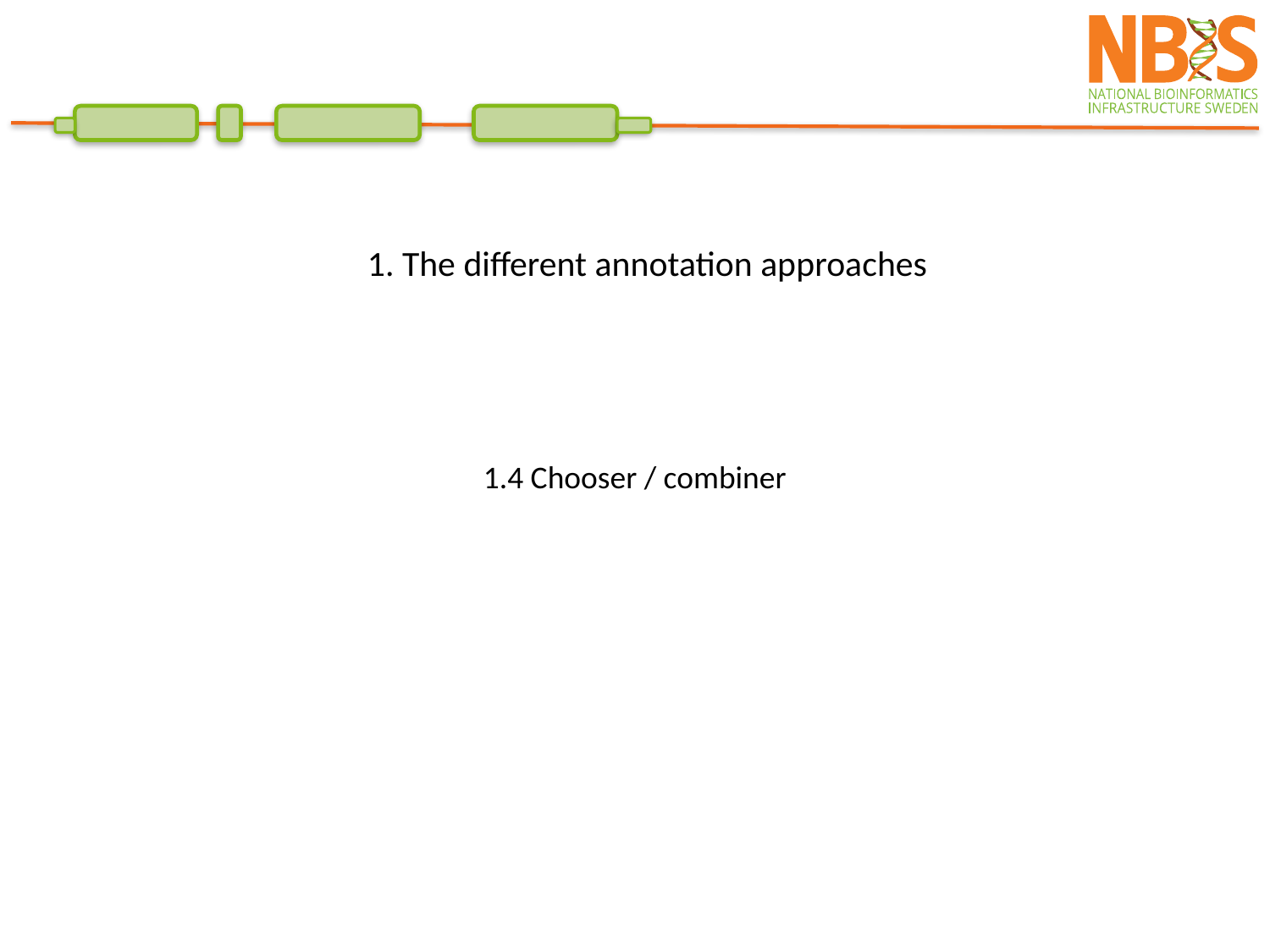

1. The different annotation approaches
1.4 Chooser / combiner